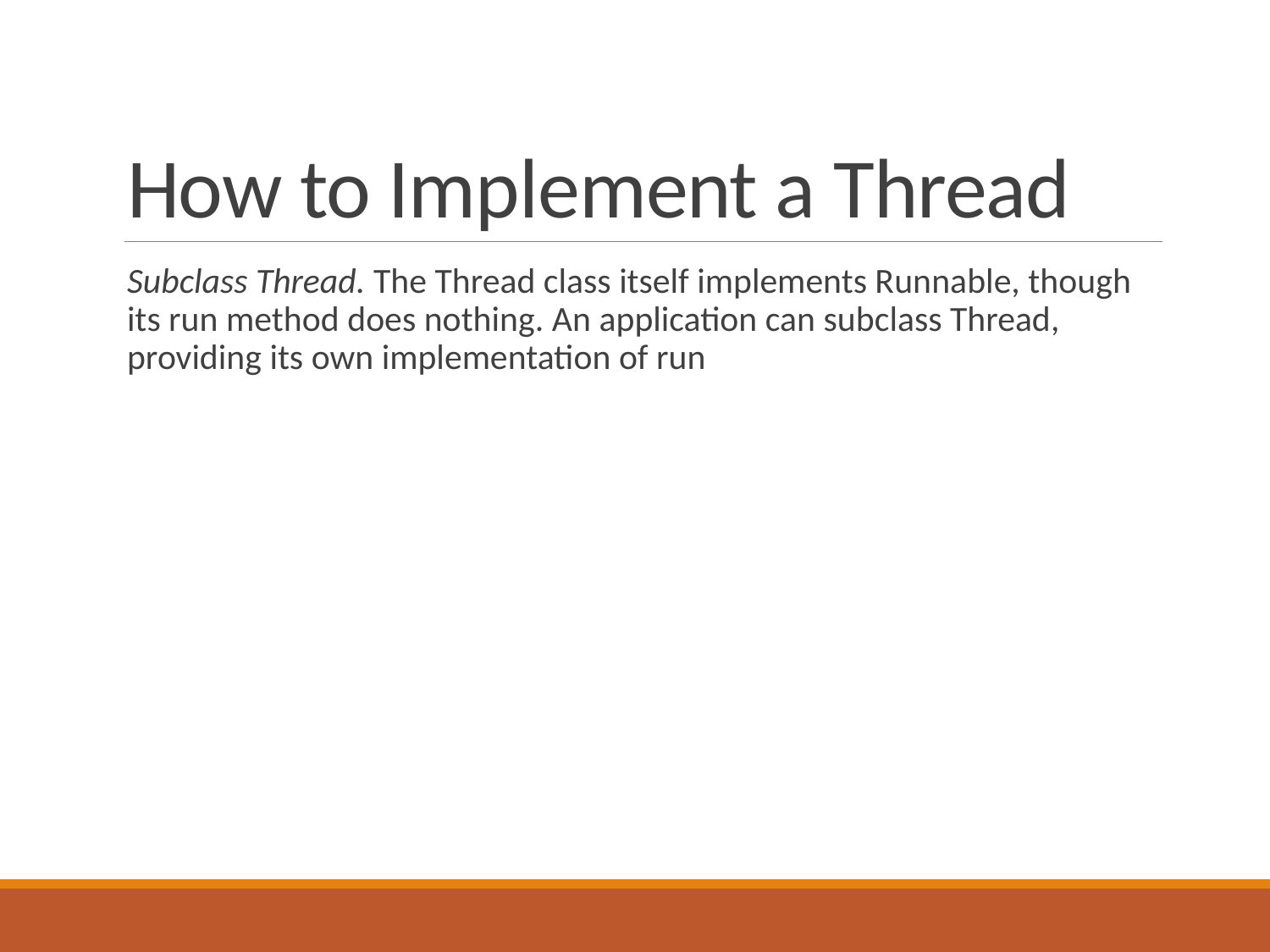

# How to Implement a Thread
Subclass Thread. The Thread class itself implements Runnable, though its run method does nothing. An application can subclass Thread, providing its own implementation of run